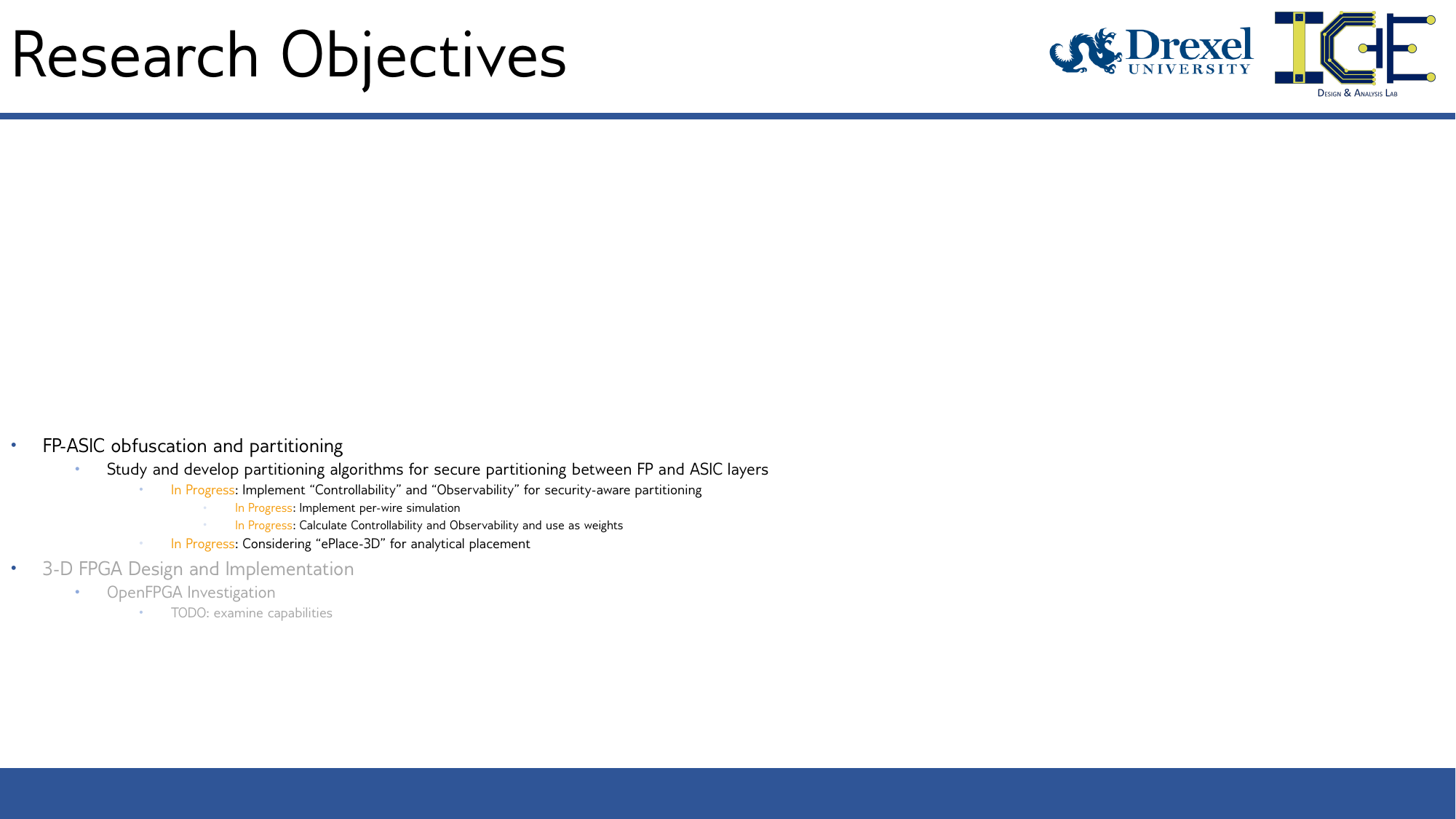

# Research Objectives
FP-ASIC obfuscation and partitioning
Study and develop partitioning algorithms for secure partitioning between FP and ASIC layers
In Progress: Implement “Controllability” and “Observability” for security-aware partitioning
In Progress: Implement per-wire simulation
In Progress: Calculate Controllability and Observability and use as weights
In Progress: Considering “ePlace-3D” for analytical placement
3-D FPGA Design and Implementation
OpenFPGA Investigation
TODO: examine capabilities